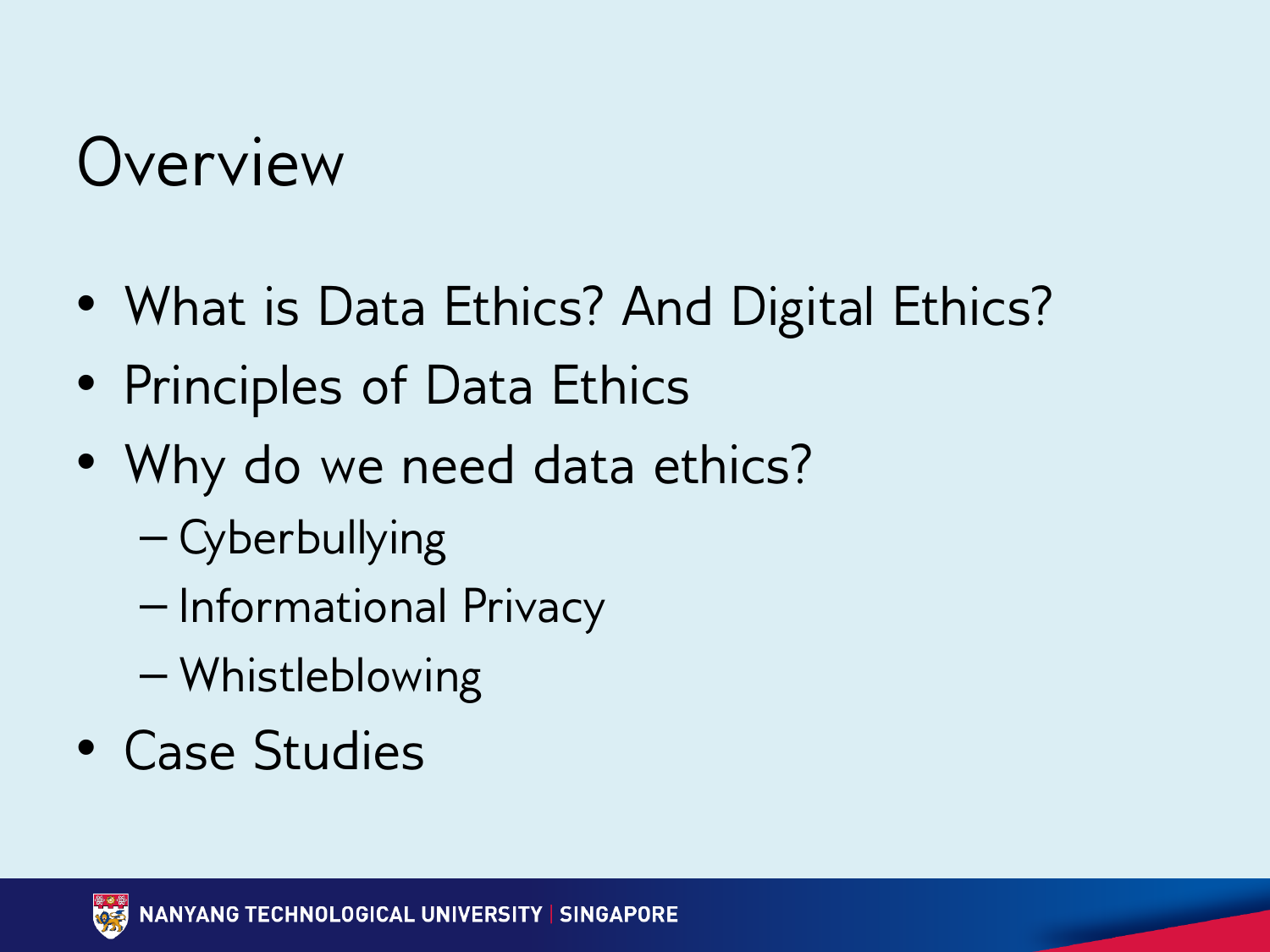

# Overview
What is Data Ethics? And Digital Ethics?
Principles of Data Ethics
Why do we need data ethics?
Cyberbullying
Informational Privacy
Whistleblowing
Case Studies